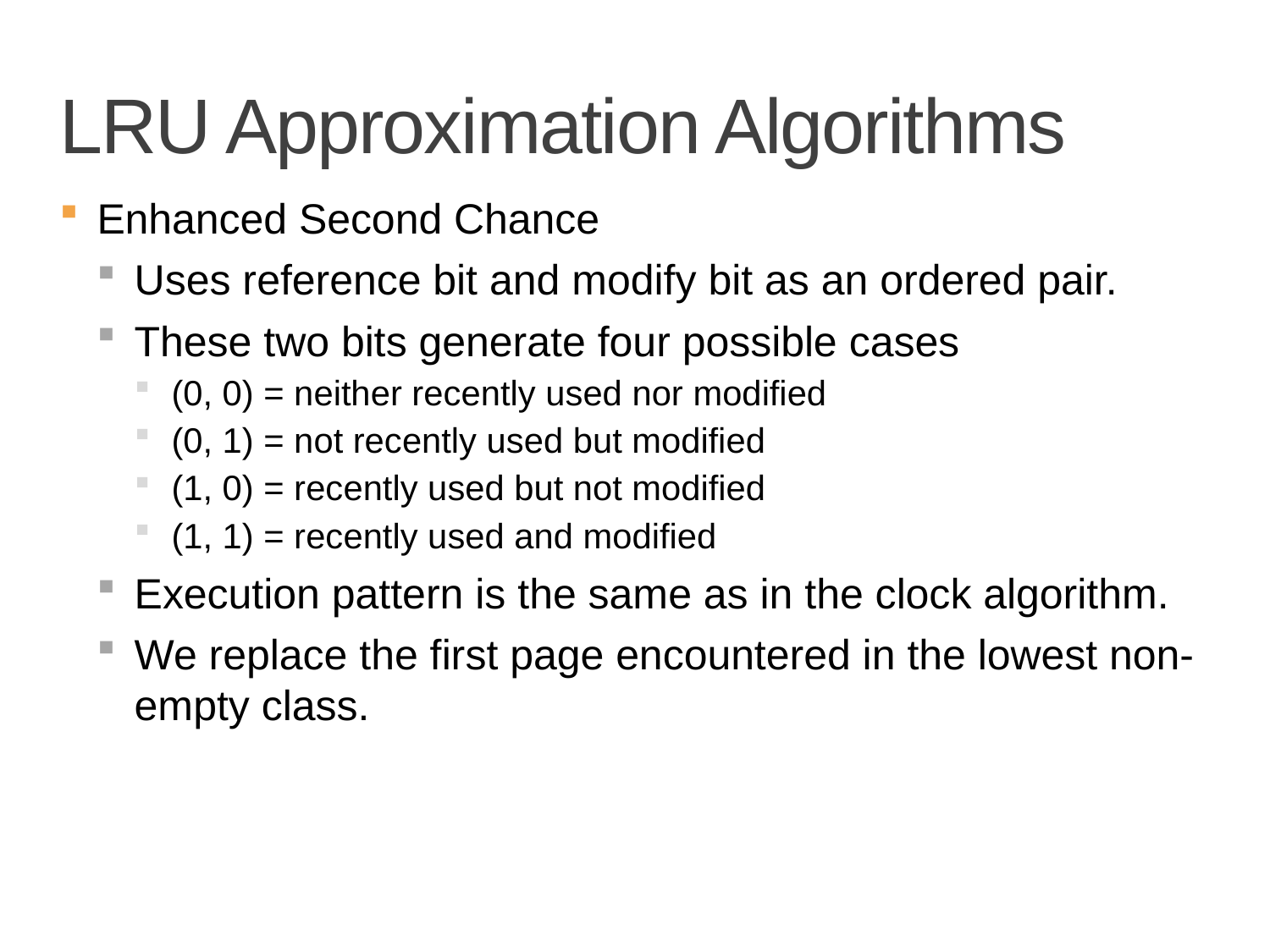

# LRU Approximation Algorithms
Enhanced Second Chance
Uses reference bit and modify bit as an ordered pair.
These two bits generate four possible cases
(0, 0) = neither recently used nor modified
(0, 1) = not recently used but modified
(1, 0) = recently used but not modified
(1, 1) = recently used and modified
Execution pattern is the same as in the clock algorithm.
We replace the first page encountered in the lowest non-empty class.